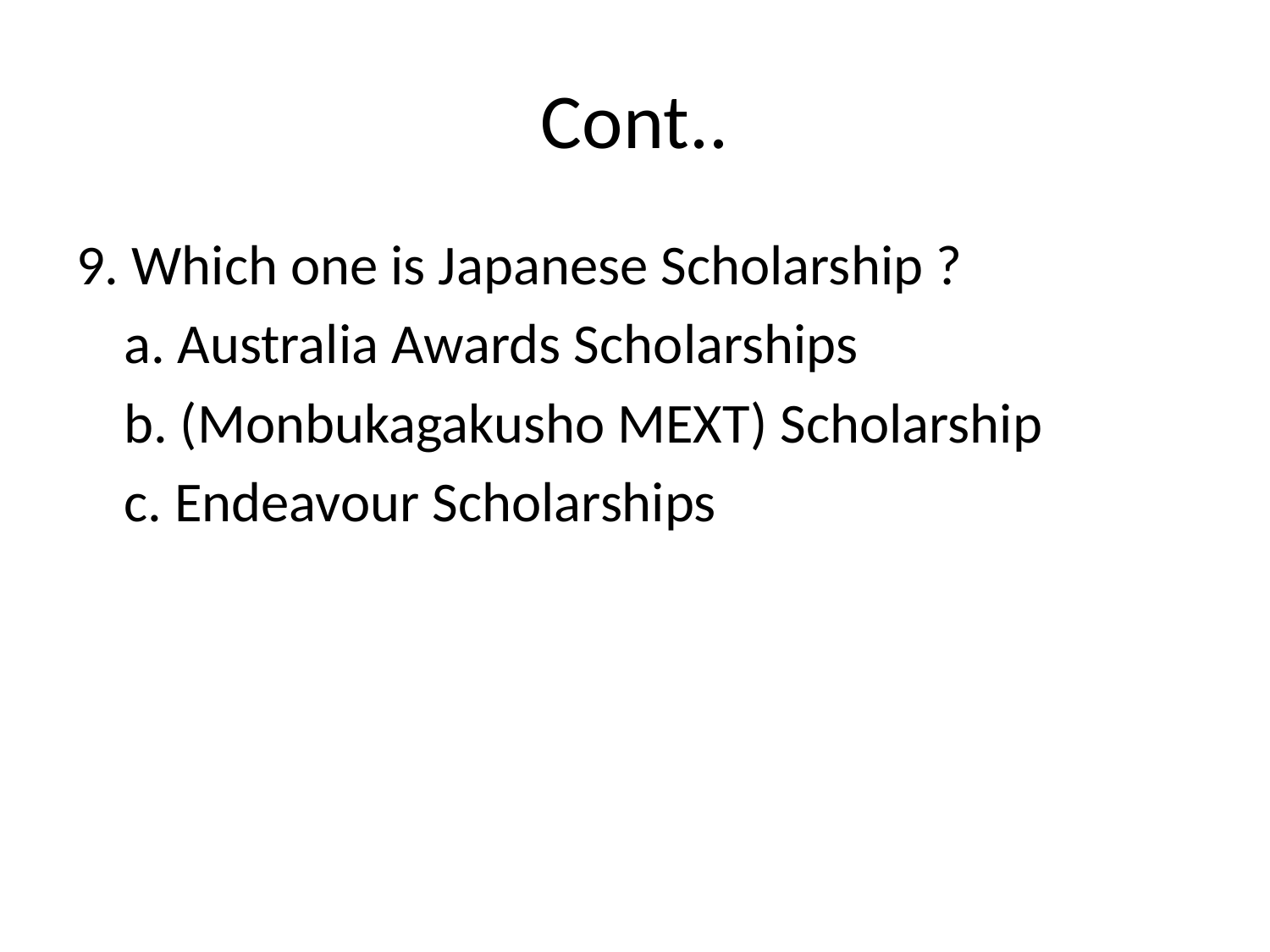

# Cont..
9. Which one is Japanese Scholarship ?
	a. Australia Awards Scholarships
	b. (Monbukagakusho MEXT) Scholarship
	c. Endeavour Scholarships